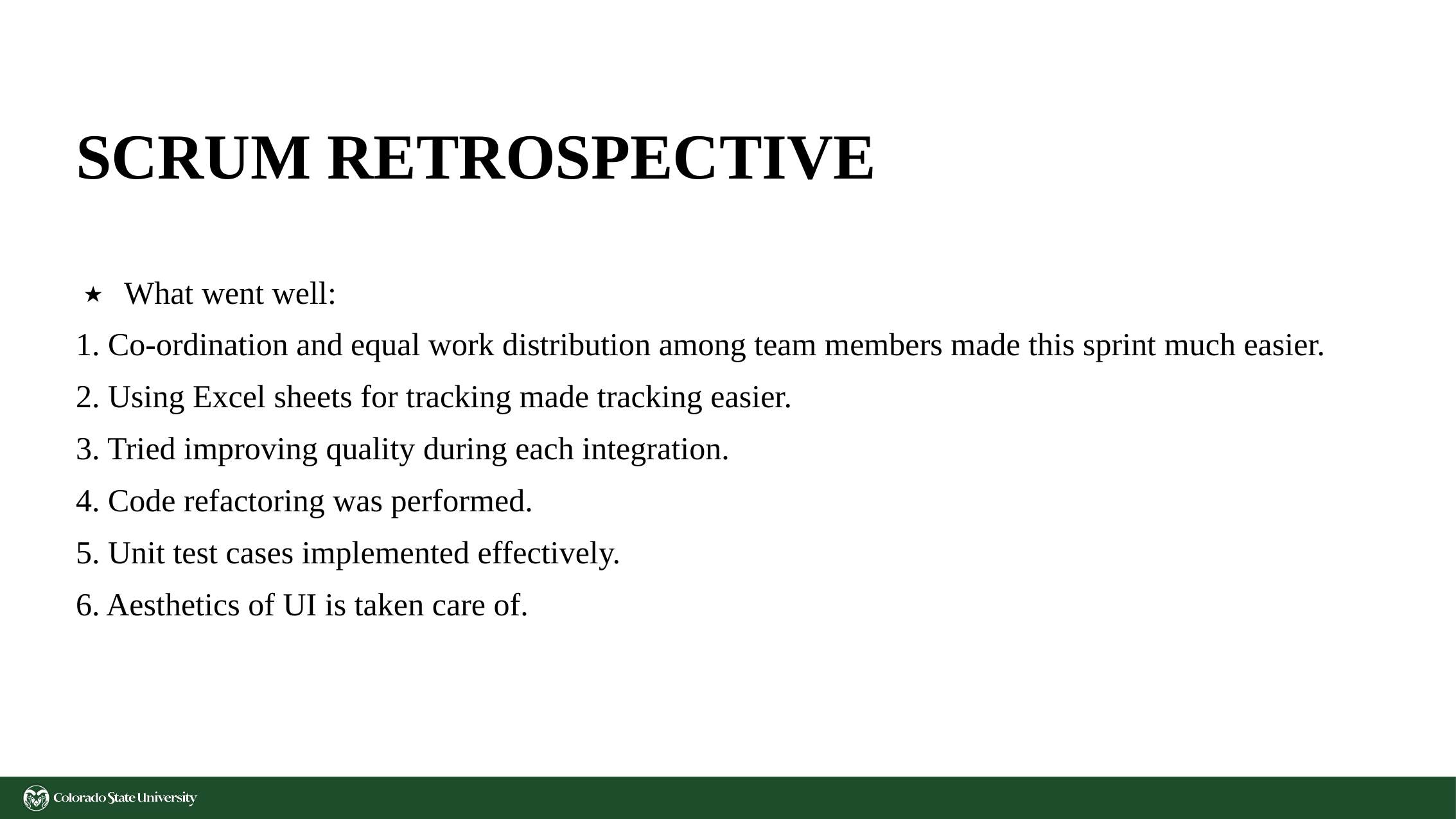

# SCRUM RETROSPECTIVE
What went well:
1. Co-ordination and equal work distribution among team members made this sprint much easier.
2. Using Excel sheets for tracking made tracking easier.
3. Tried improving quality during each integration.
4. Code refactoring was performed.
5. Unit test cases implemented effectively.
6. Aesthetics of UI is taken care of.